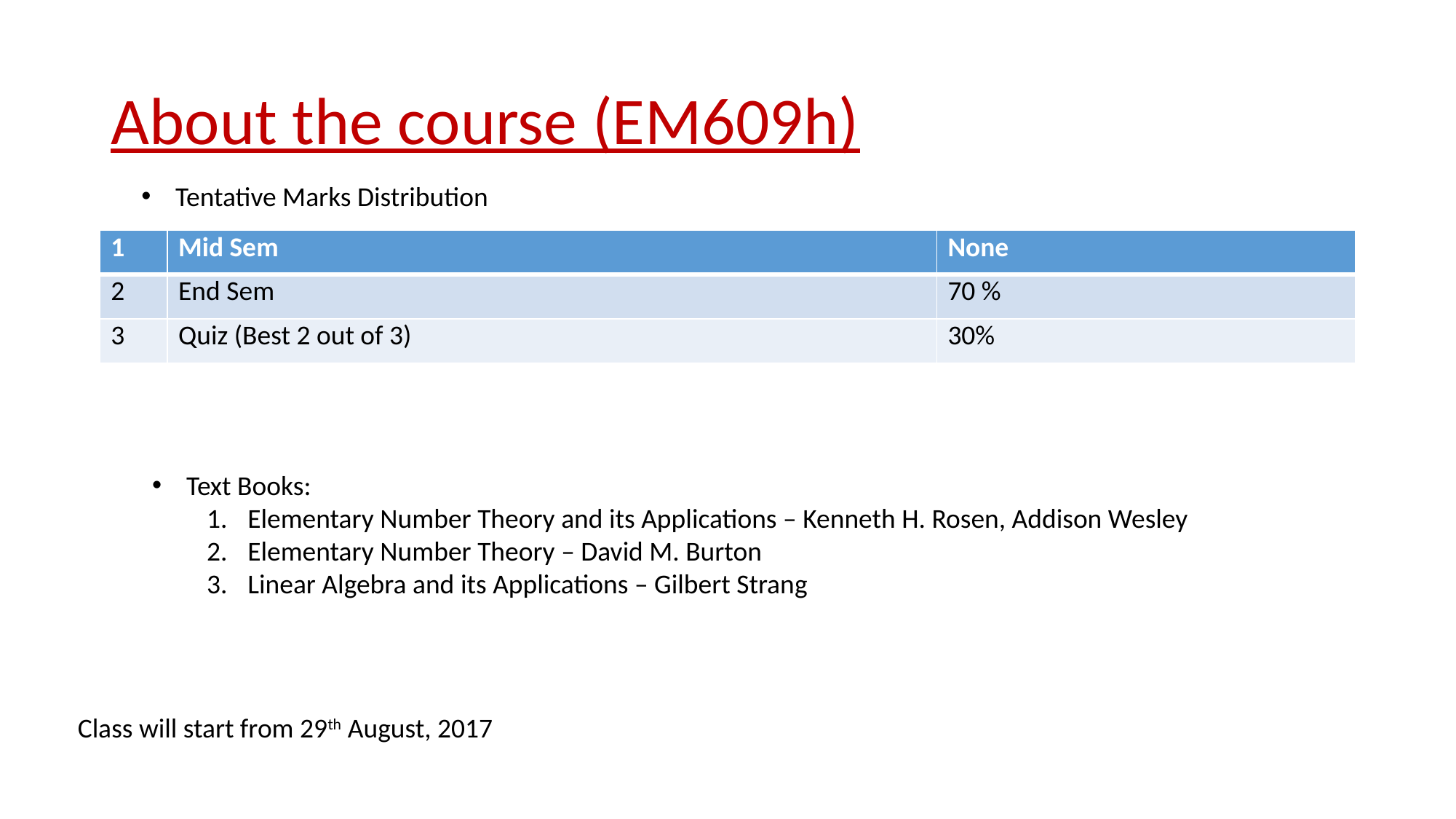

# About the course (EM609h)
Tentative Marks Distribution
| 1 | Mid Sem | None |
| --- | --- | --- |
| 2 | End Sem | 70 % |
| 3 | Quiz (Best 2 out of 3) | 30% |
Text Books:
Elementary Number Theory and its Applications – Kenneth H. Rosen, Addison Wesley
Elementary Number Theory – David M. Burton
Linear Algebra and its Applications – Gilbert Strang
Class will start from 29th August, 2017